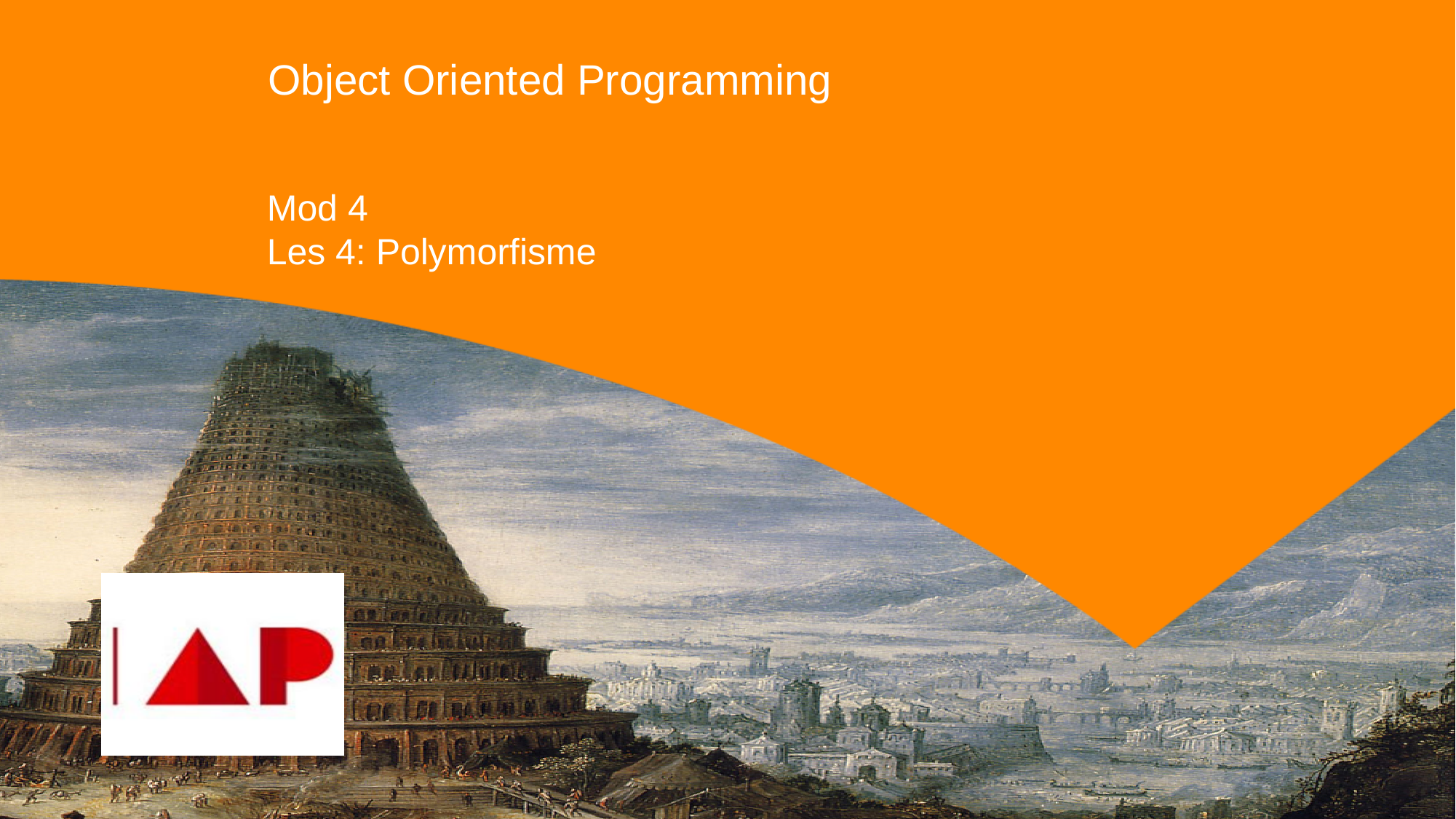

# Object Oriented Programming
Mod 4
Les 4: Polymorfisme